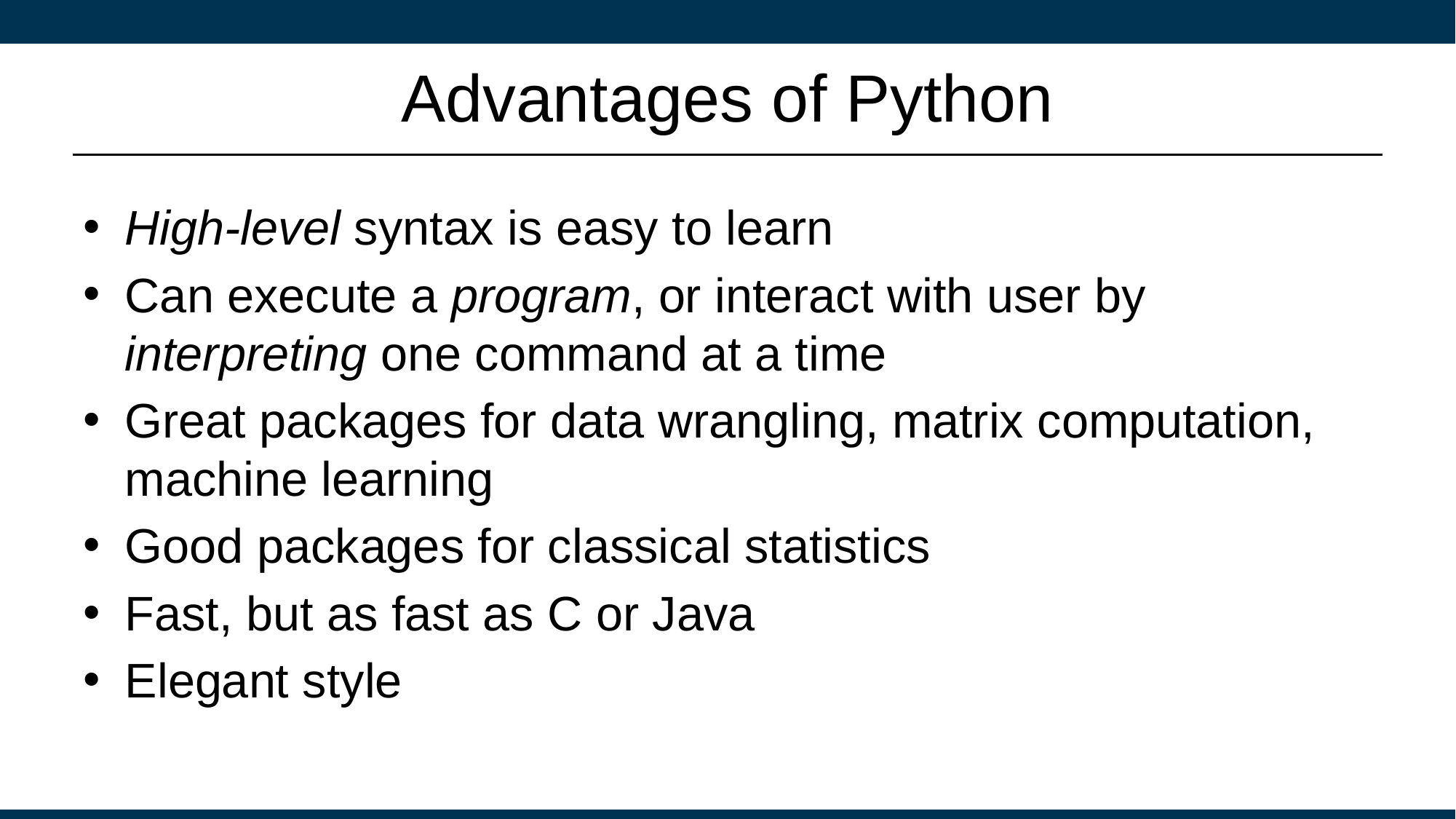

# Advantages of Python
High-level syntax is easy to learn
Can execute a program, or interact with user by interpreting one command at a time
Great packages for data wrangling, matrix computation, machine learning
Good packages for classical statistics
Fast, but as fast as C or Java
Elegant style